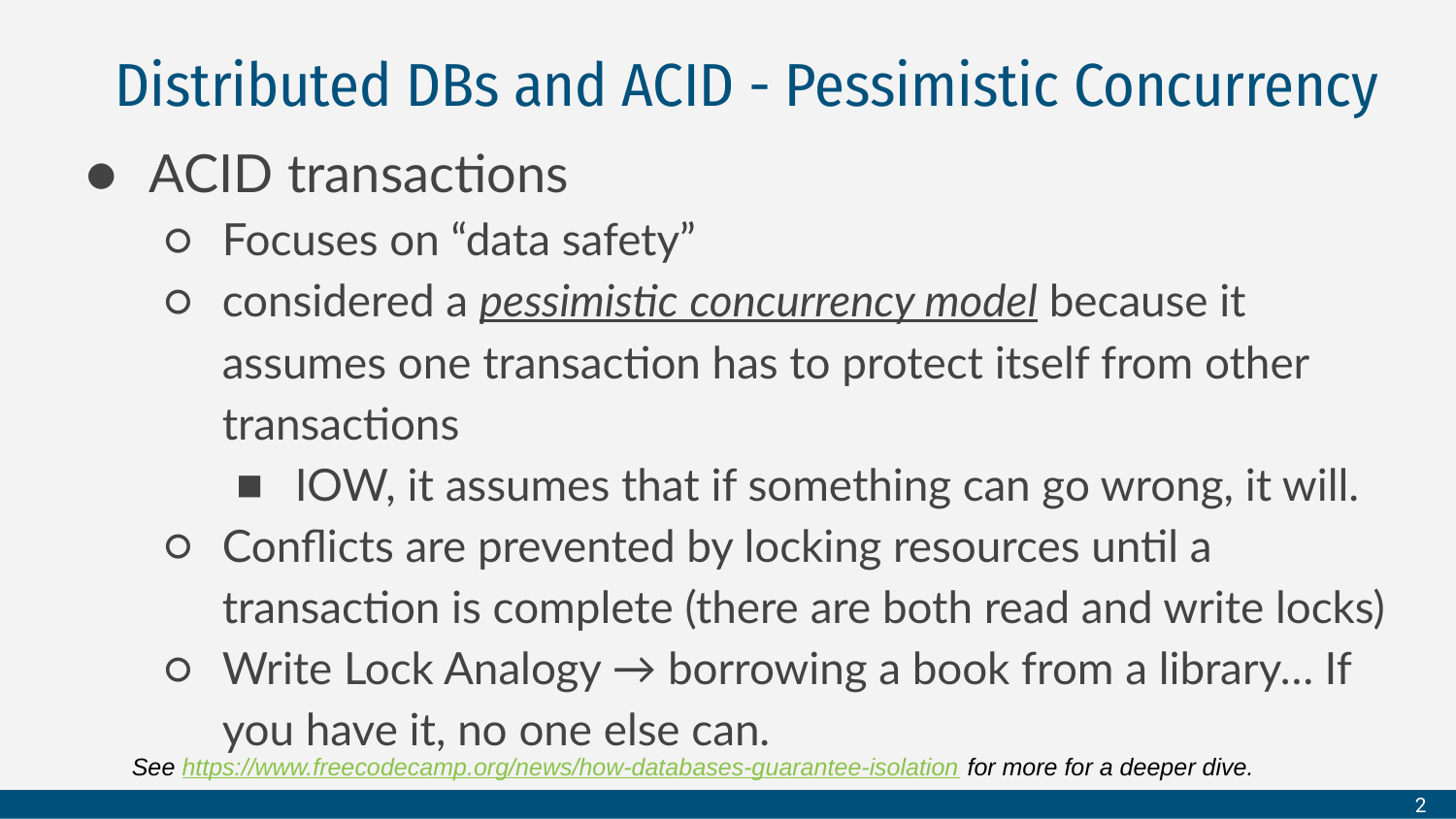

# Distributed DBs and ACID - Pessimistic Concurrency
ACID transactions
Focuses on “data safety”
considered a pessimistic concurrency model because it assumes one transaction has to protect itself from other transactions
IOW, it assumes that if something can go wrong, it will.
Conflicts are prevented by locking resources until a transaction is complete (there are both read and write locks)
Write Lock Analogy → borrowing a book from a library… If you have it, no one else can.
See https://www.freecodecamp.org/news/how-databases-guarantee-isolation for more for a deeper dive.
2